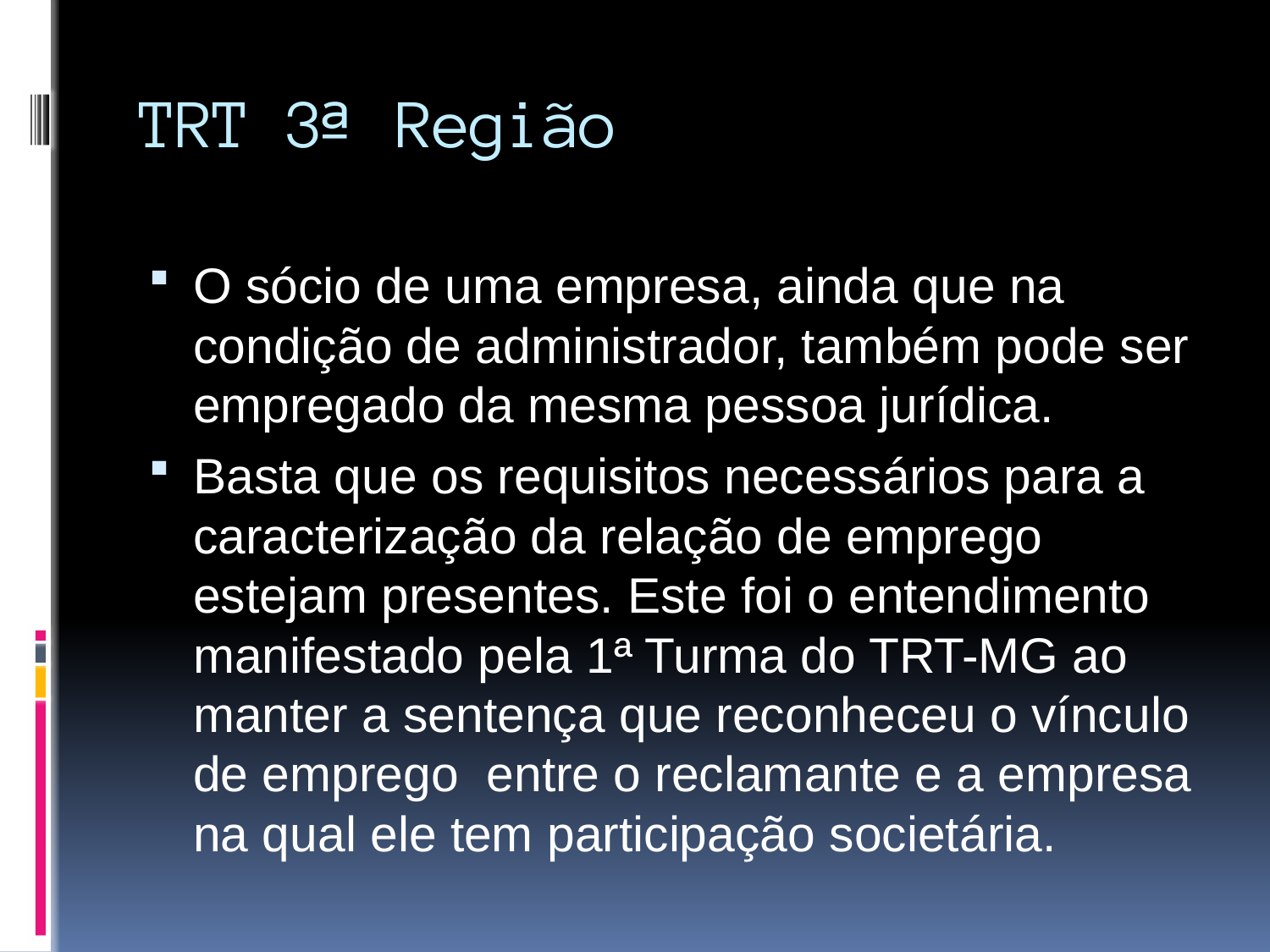

# TRT 3ª Região
O sócio de uma empresa, ainda que na condição de administrador, também pode ser empregado da mesma pessoa jurídica.
Basta que os requisitos necessários para a caracterização da relação de emprego estejam presentes. Este foi o entendimento manifestado pela 1ª Turma do TRT-MG ao manter a sentença que reconheceu o vínculo de emprego  entre o reclamante e a empresa na qual ele tem participação societária.